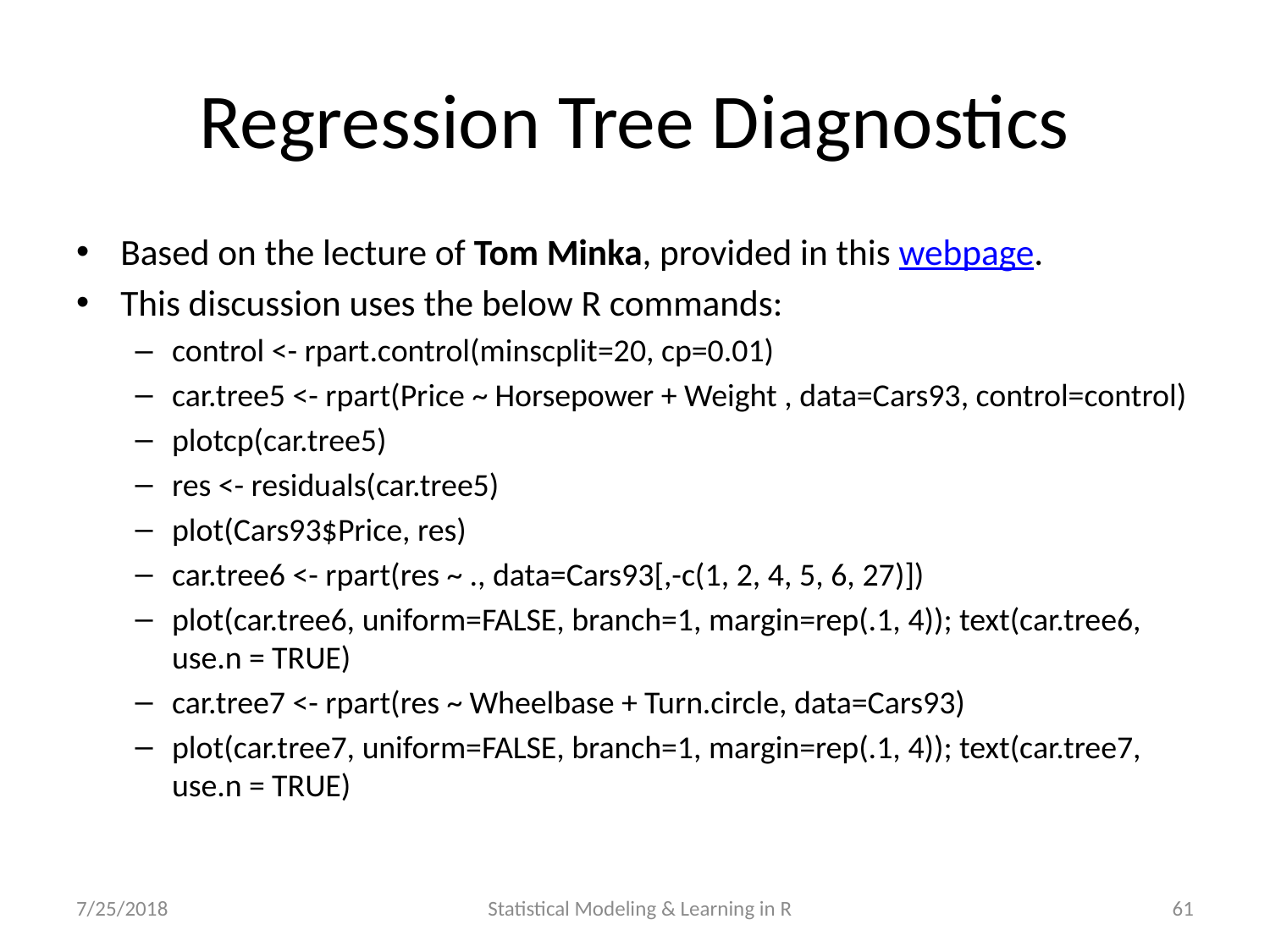

# Regression Tree Diagnostics
Based on the lecture of Tom Minka, provided in this webpage.
This discussion uses the below R commands:
control <- rpart.control(minscplit=20, cp=0.01)
car.tree5 <- rpart(Price ~ Horsepower + Weight , data=Cars93, control=control)
plotcp(car.tree5)
res <- residuals(car.tree5)
plot(Cars93$Price, res)
car.tree6 <- rpart(res ~ ., data=Cars93[,-c(1, 2, 4, 5, 6, 27)])
plot(car.tree6, uniform=FALSE, branch=1, margin=rep(.1, 4)); text(car.tree6, use.n = TRUE)
car.tree7 <- rpart(res ~ Wheelbase + Turn.circle, data=Cars93)
plot(car.tree7, uniform=FALSE, branch=1, margin=rep(.1, 4)); text(car.tree7, use.n = TRUE)
7/25/2018
Statistical Modeling & Learning in R
61